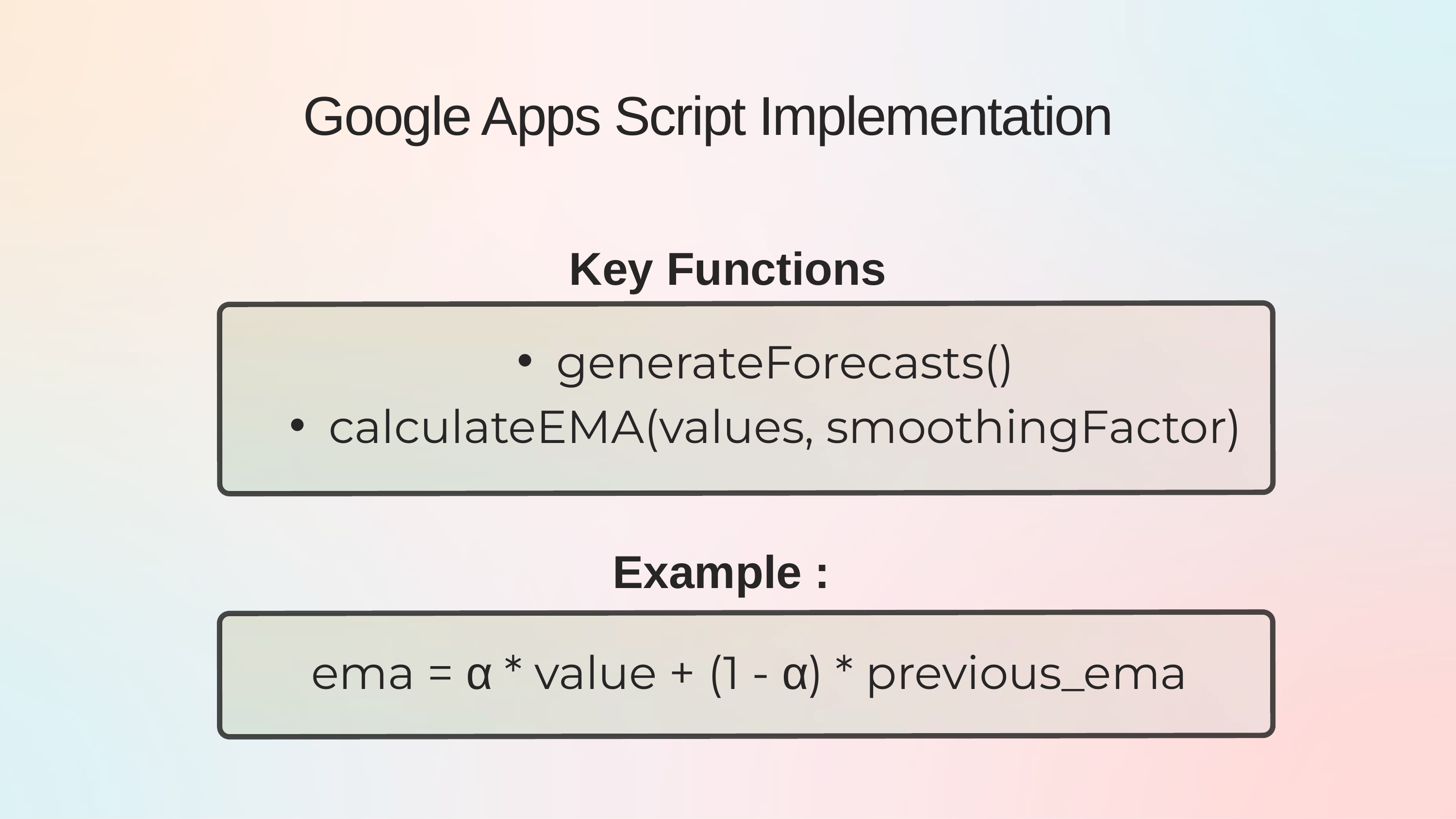

Google Apps Script Implementation
Key Functions

generateForecasts()
calculateEMA(values, smoothingFactor)
Example :

ema = α * value + (1 - α) * previous_ema